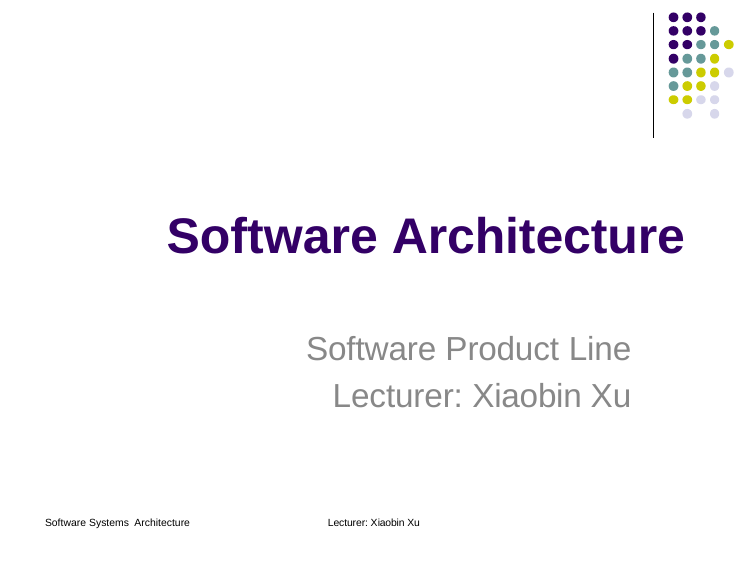

# Software Architecture
Software Product Line
Lecturer: Xiaobin Xu
Software Systems  Architecture
Lecturer: Xiaobin Xu